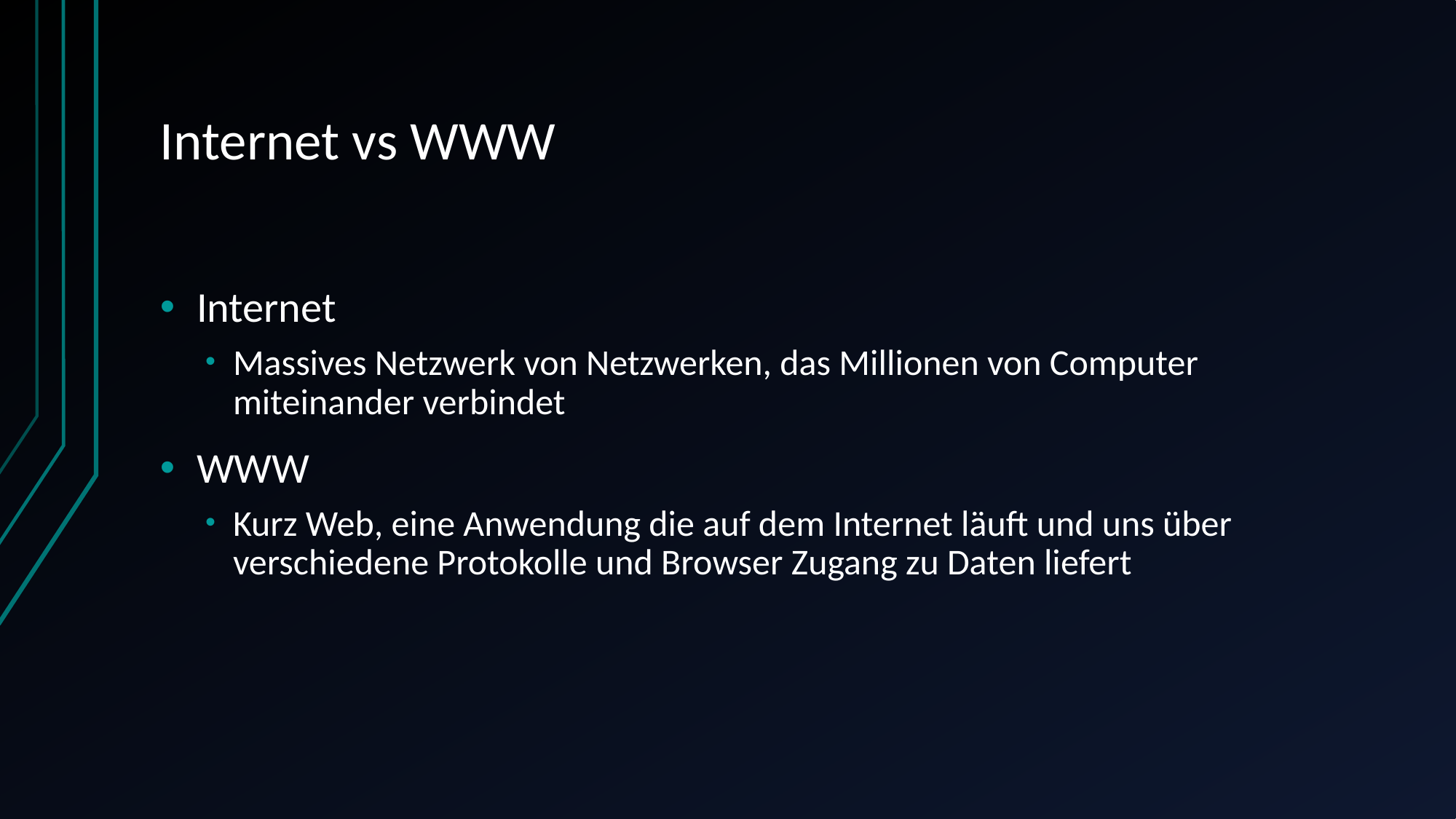

# Internet vs WWW

Internet
Massives Netzwerk von Netzwerken, das Millionen von Computer miteinander verbindet
WWW
Kurz Web, eine Anwendung die auf dem Internet läuft und uns über verschiedene Protokolle und Browser Zugang zu Daten liefert